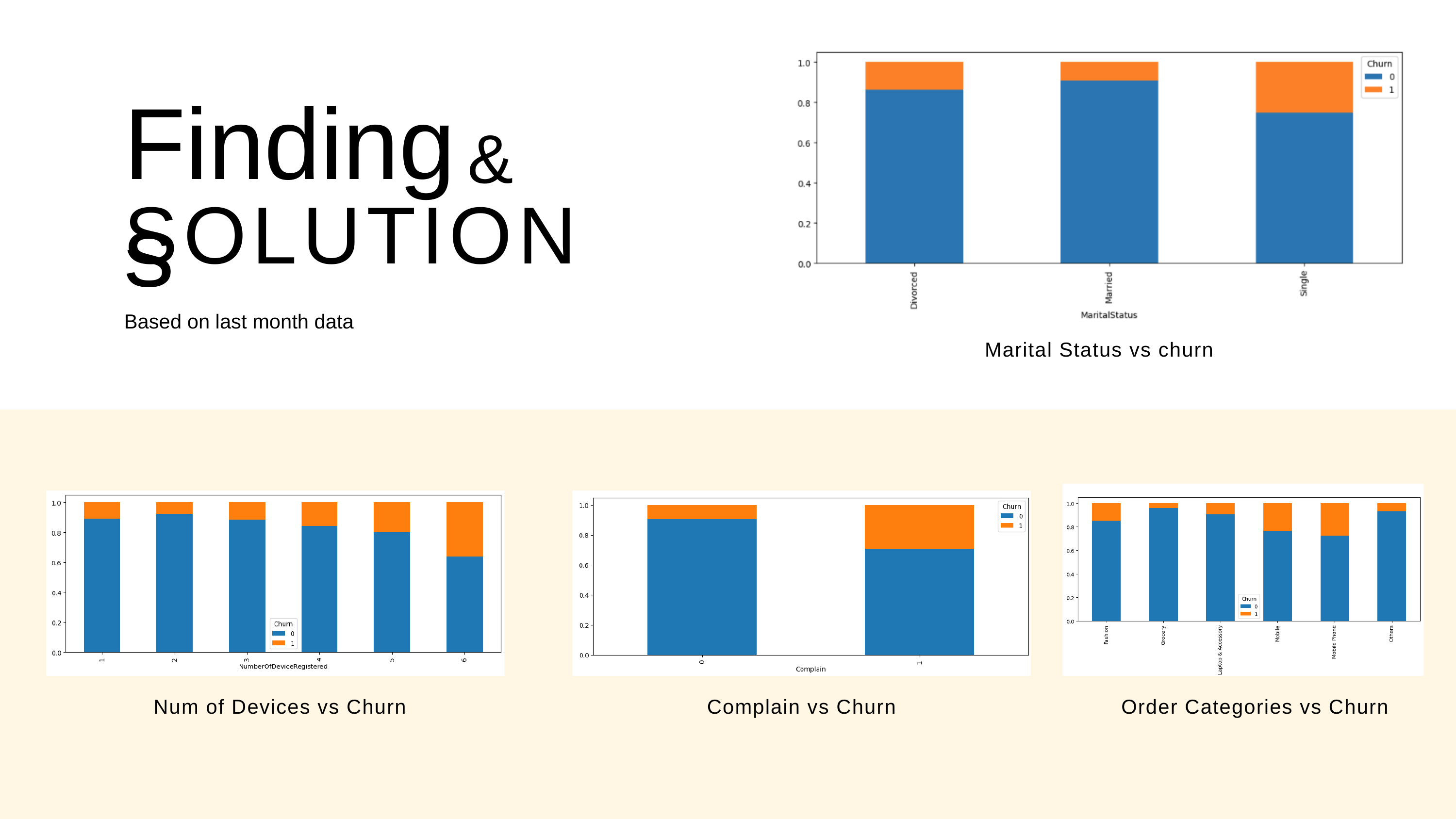

Findings
&
SOLUTION
Based on last month data
Marital Status vs churn

Num of Devices vs Churn
Complain vs Churn
Order Categories vs Churn